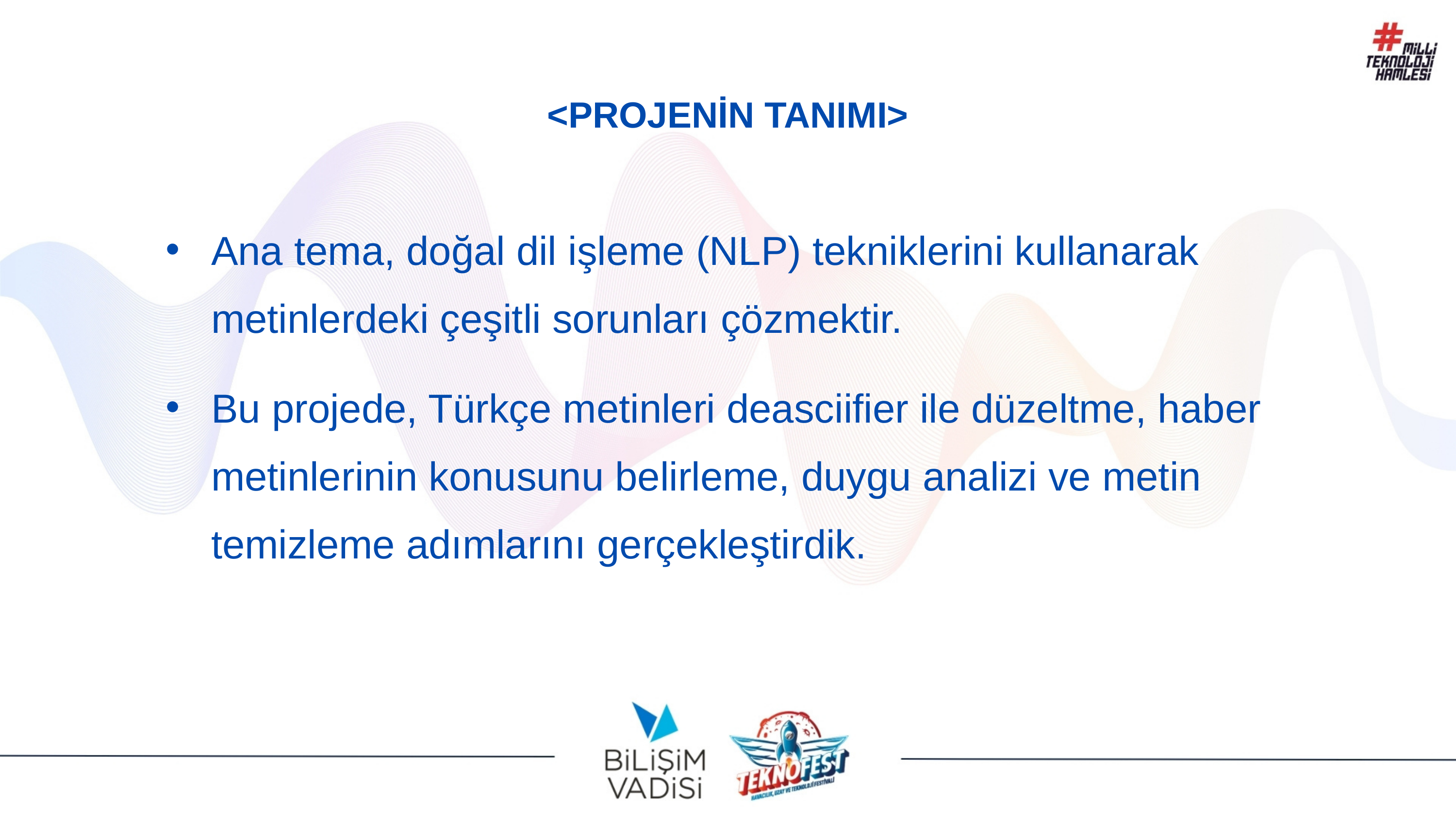

<PROJENİN TANIMI>
Ana tema, doğal dil işleme (NLP) tekniklerini kullanarak metinlerdeki çeşitli sorunları çözmektir.
Bu projede, Türkçe metinleri deasciifier ile düzeltme, haber metinlerinin konusunu belirleme, duygu analizi ve metin temizleme adımlarını gerçekleştirdik.